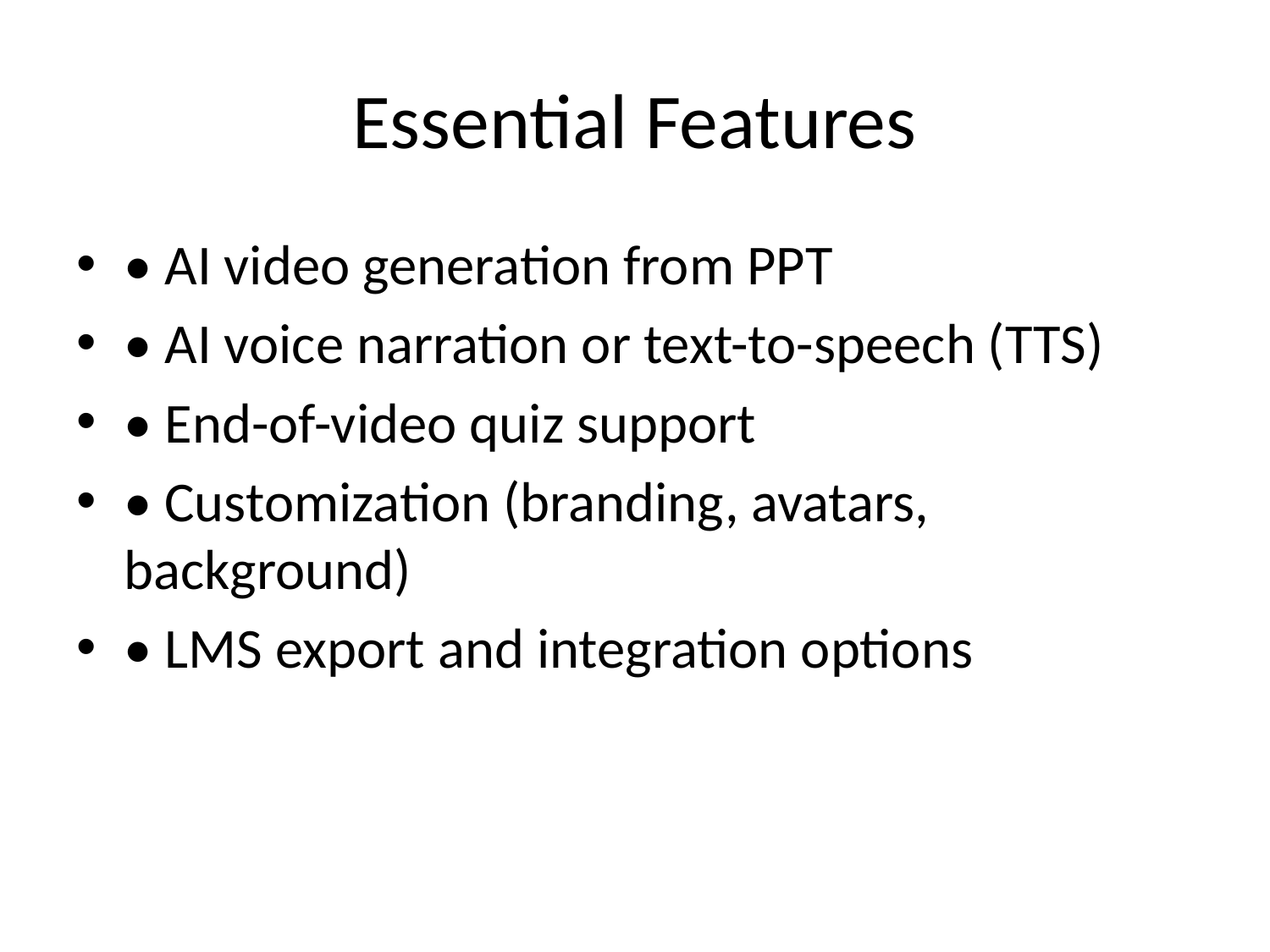

# Essential Features
• AI video generation from PPT
• AI voice narration or text-to-speech (TTS)
• End-of-video quiz support
• Customization (branding, avatars, background)
• LMS export and integration options